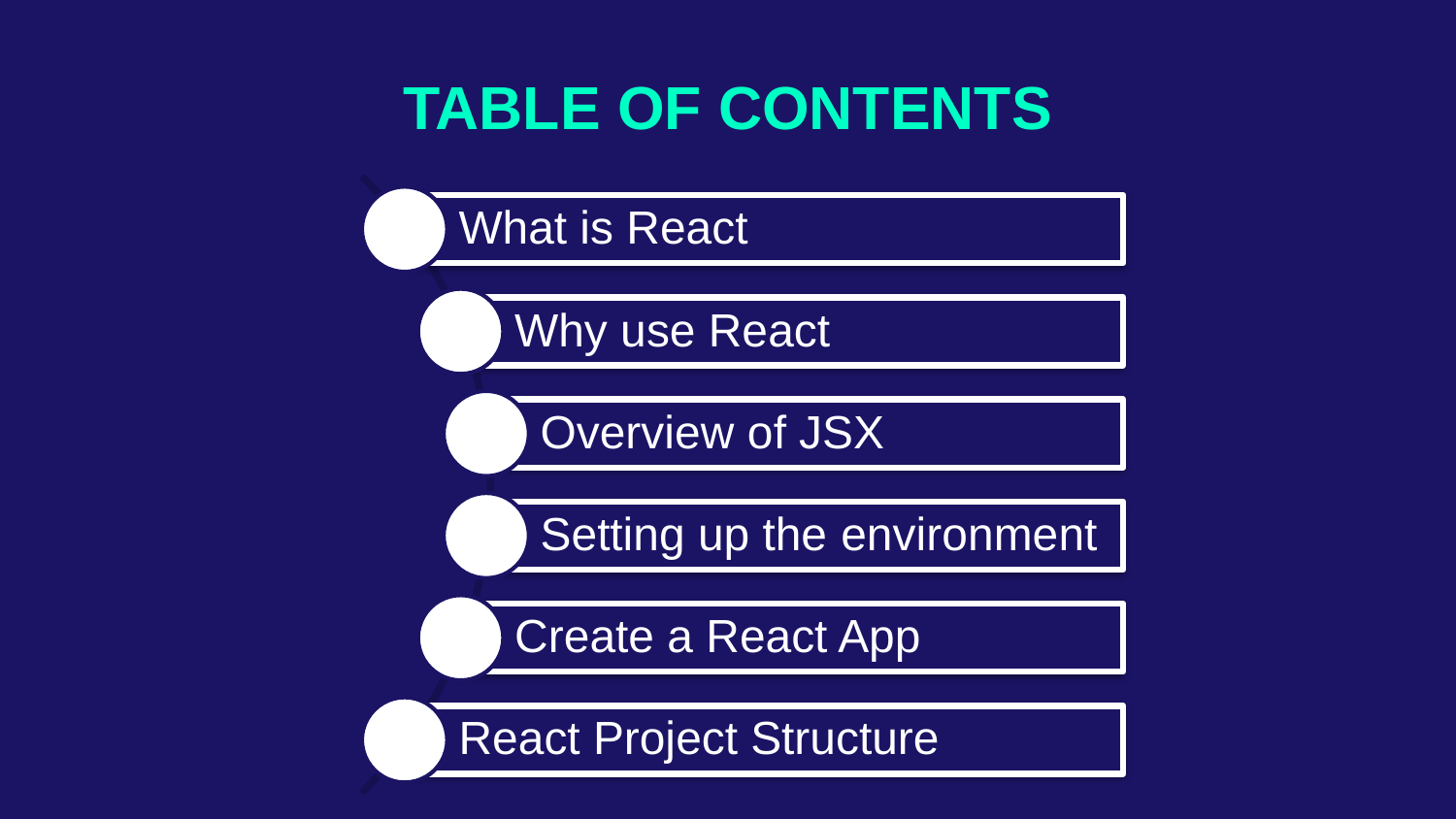

# TABLE OF CONTENTS
What is React
Why use React
Overview of JSX
Setting up the environment
Create a React App
React Project Structure